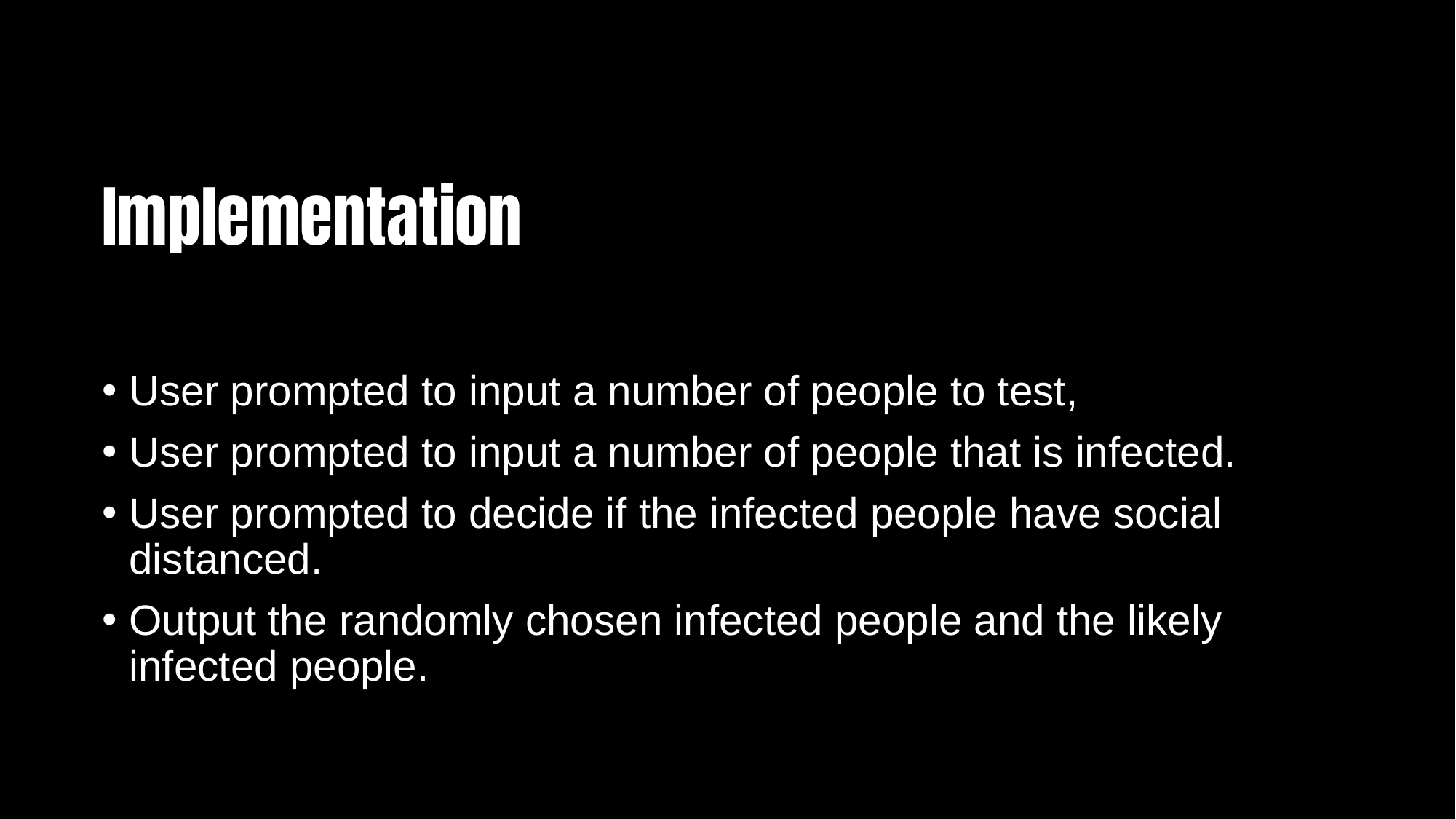

# Implementation
User prompted to input a number of people to test,
User prompted to input a number of people that is infected.
User prompted to decide if the infected people have social distanced.
Output the randomly chosen infected people and the likely infected people.